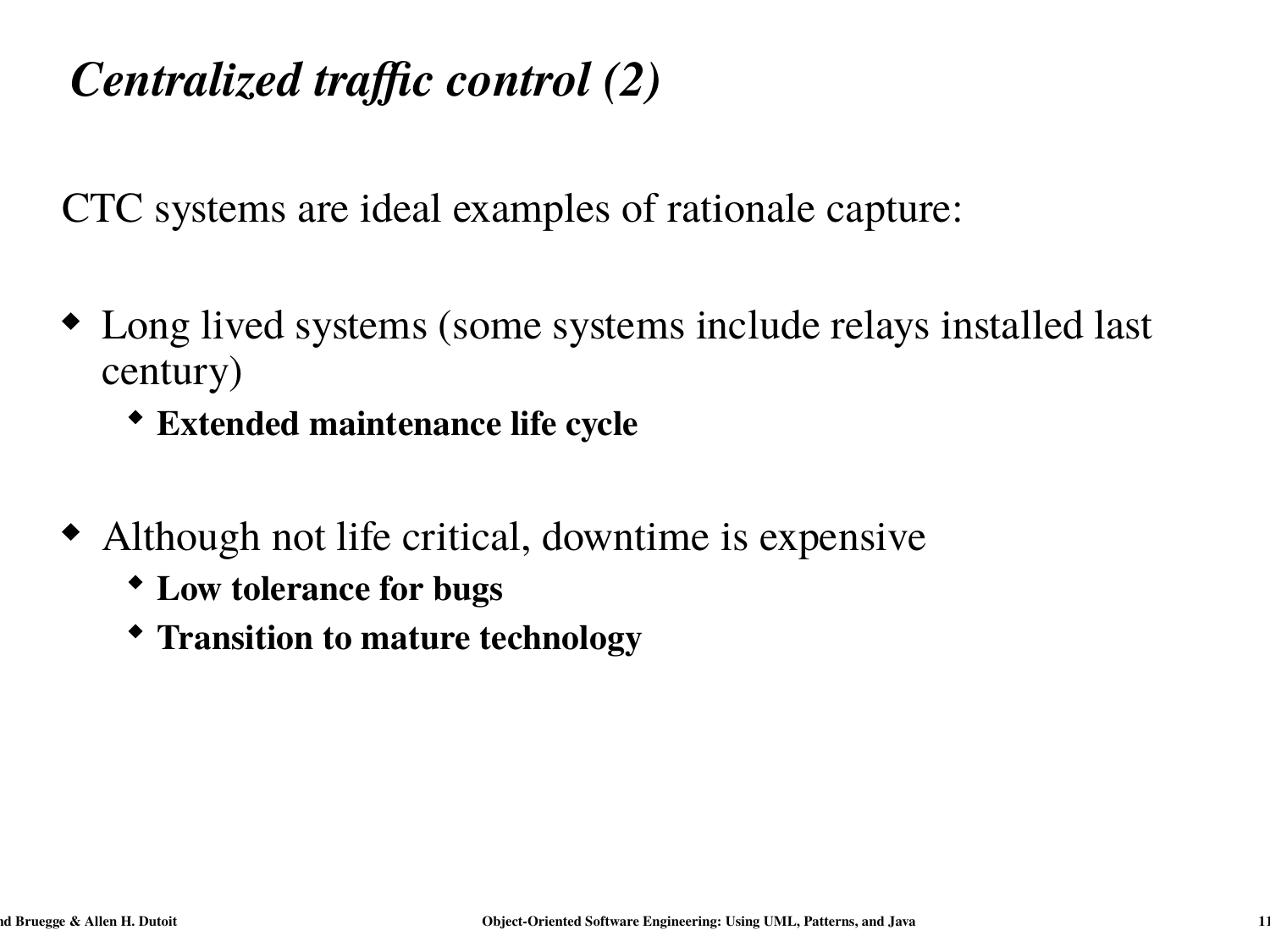

# Centralized traffic control (2)
CTC systems are ideal examples of rationale capture:

Long lived systems (some systems include relays installed last century)
Extended maintenance life cycle

Although not life critical, downtime is expensive
Low tolerance for bugs
Transition to mature technology